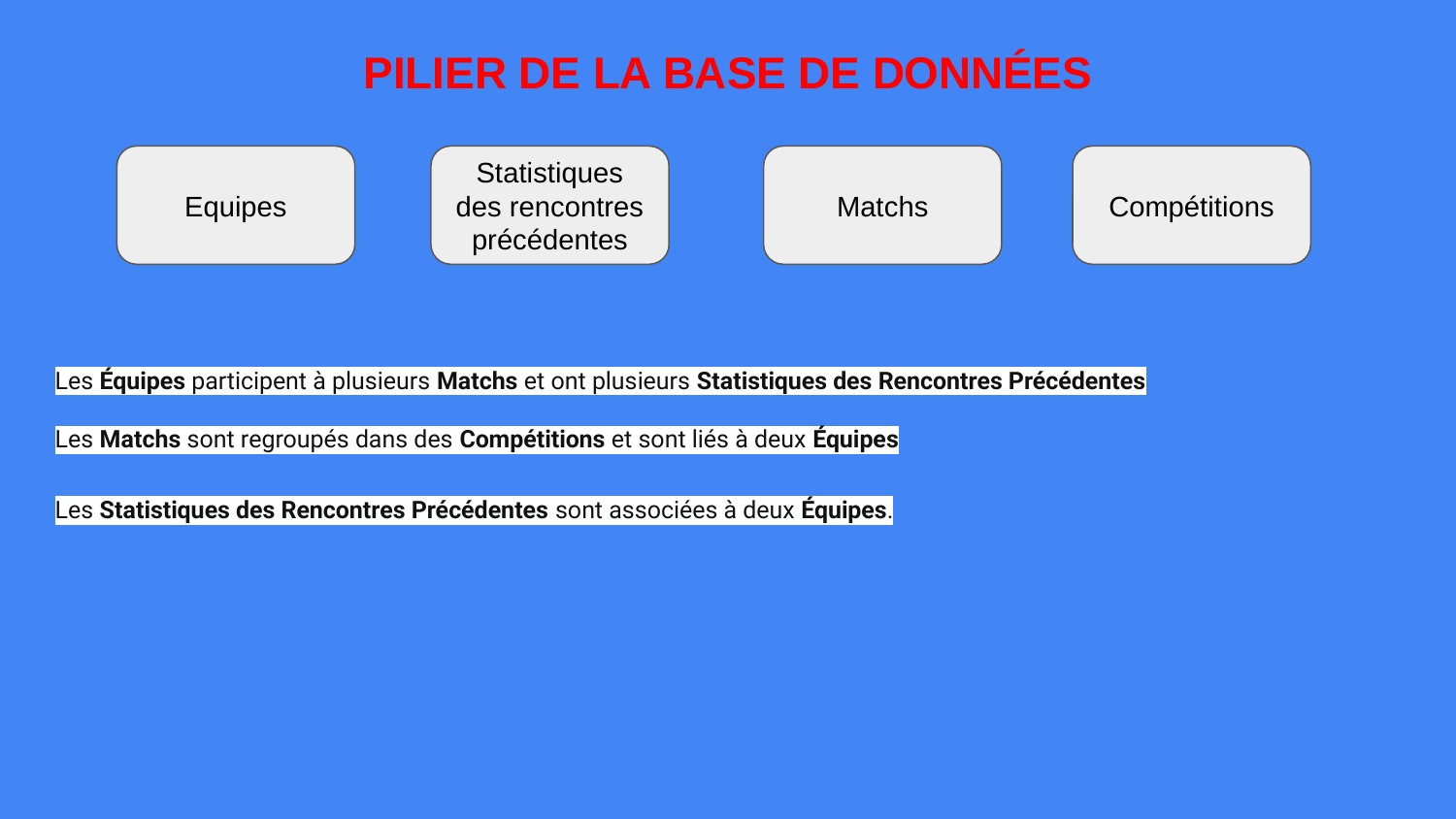

PILIER DE LA BASE DE DONNÉES
Equipes
Statistiques des rencontres précédentes
Matchs
Compétitions
Les Équipes participent à plusieurs Matchs et ont plusieurs Statistiques des Rencontres Précédentes
Les Matchs sont regroupés dans des Compétitions et sont liés à deux Équipes
Les Statistiques des Rencontres Précédentes sont associées à deux Équipes.